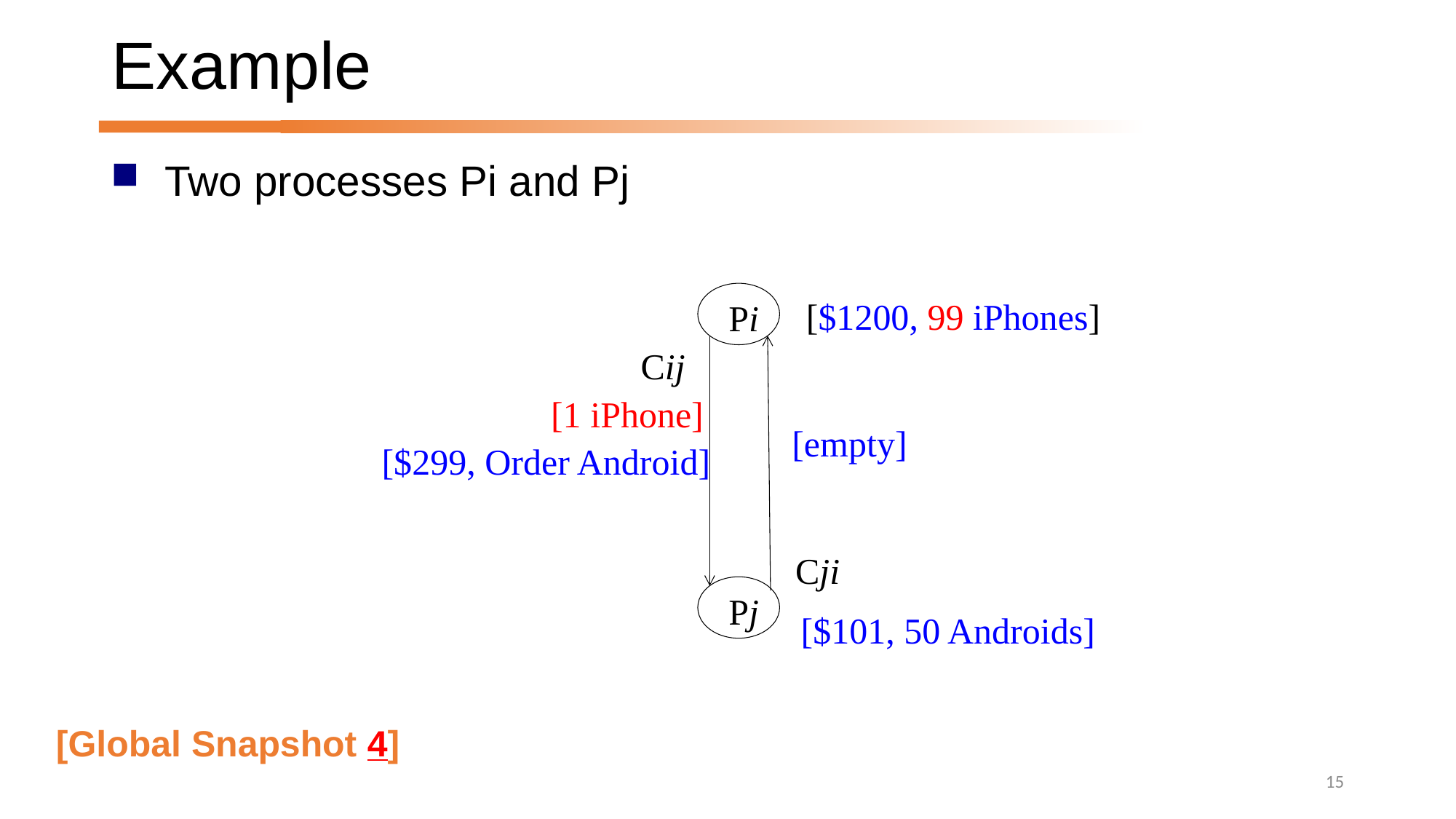

# Example
Two processes Pi and Pj

Pi
Cij
Cji

Pj
[$1200, 99 iPhones]
[1 iPhone]
[empty]
[$299, Order Android]
[$101, 50 Androids]
[Global Snapshot 4]
15